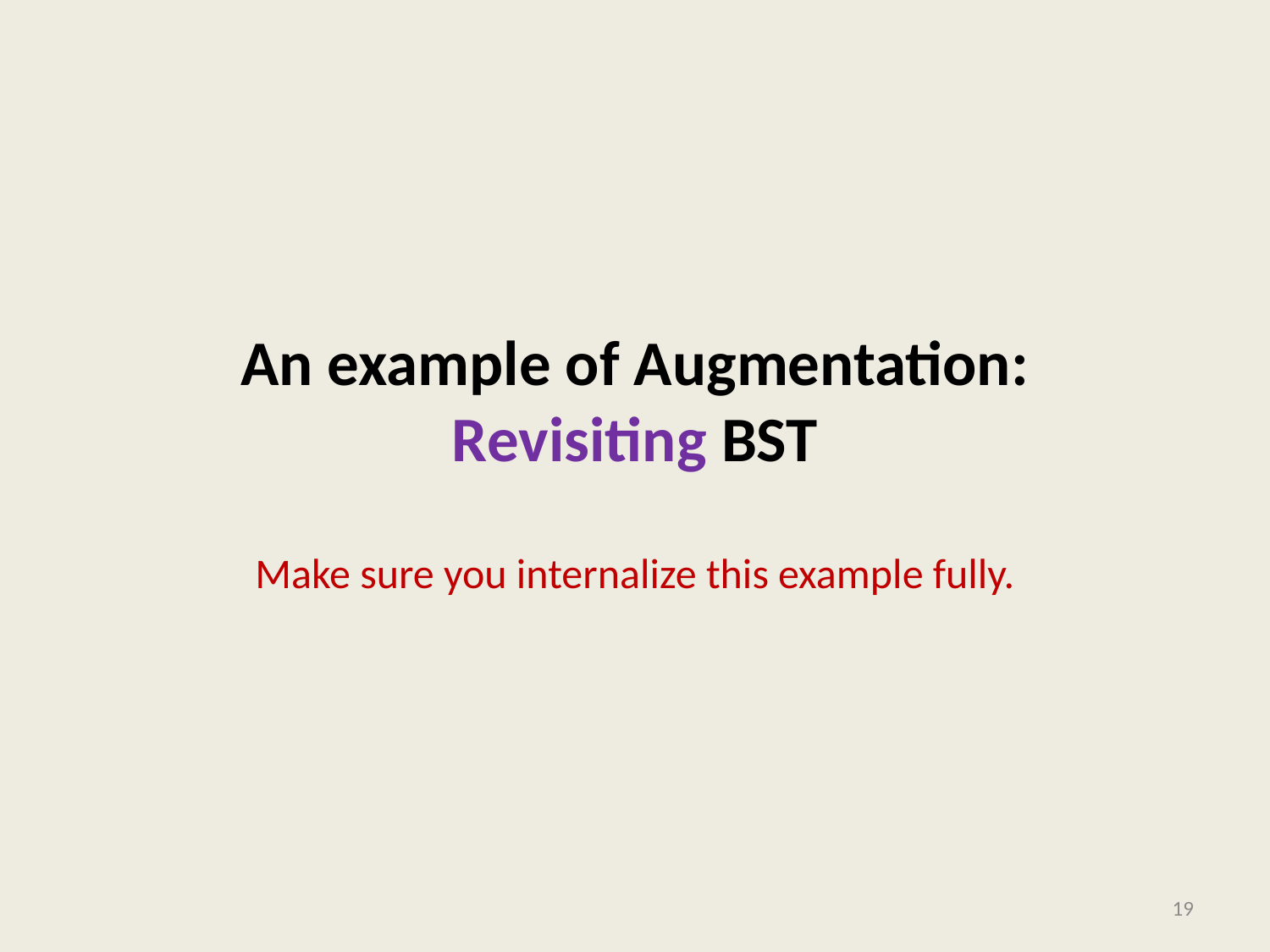

# An example of Augmentation: Revisiting BST
Make sure you internalize this example fully.
19